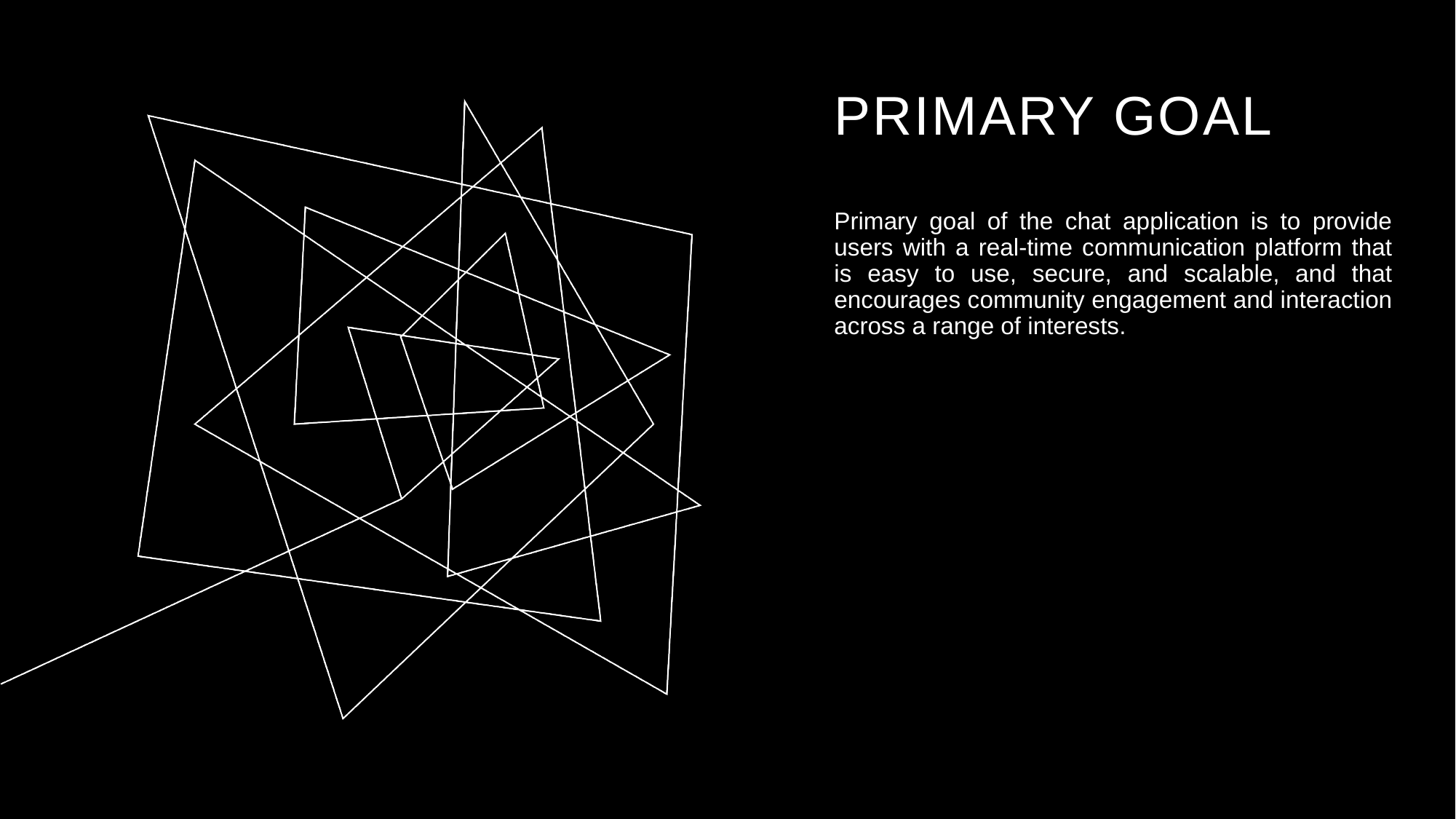

# PRIMARY GOAL
Primary goal of the chat application is to provide users with a real-time communication platform that is easy to use, secure, and scalable, and that encourages community engagement and interaction across a range of interests.